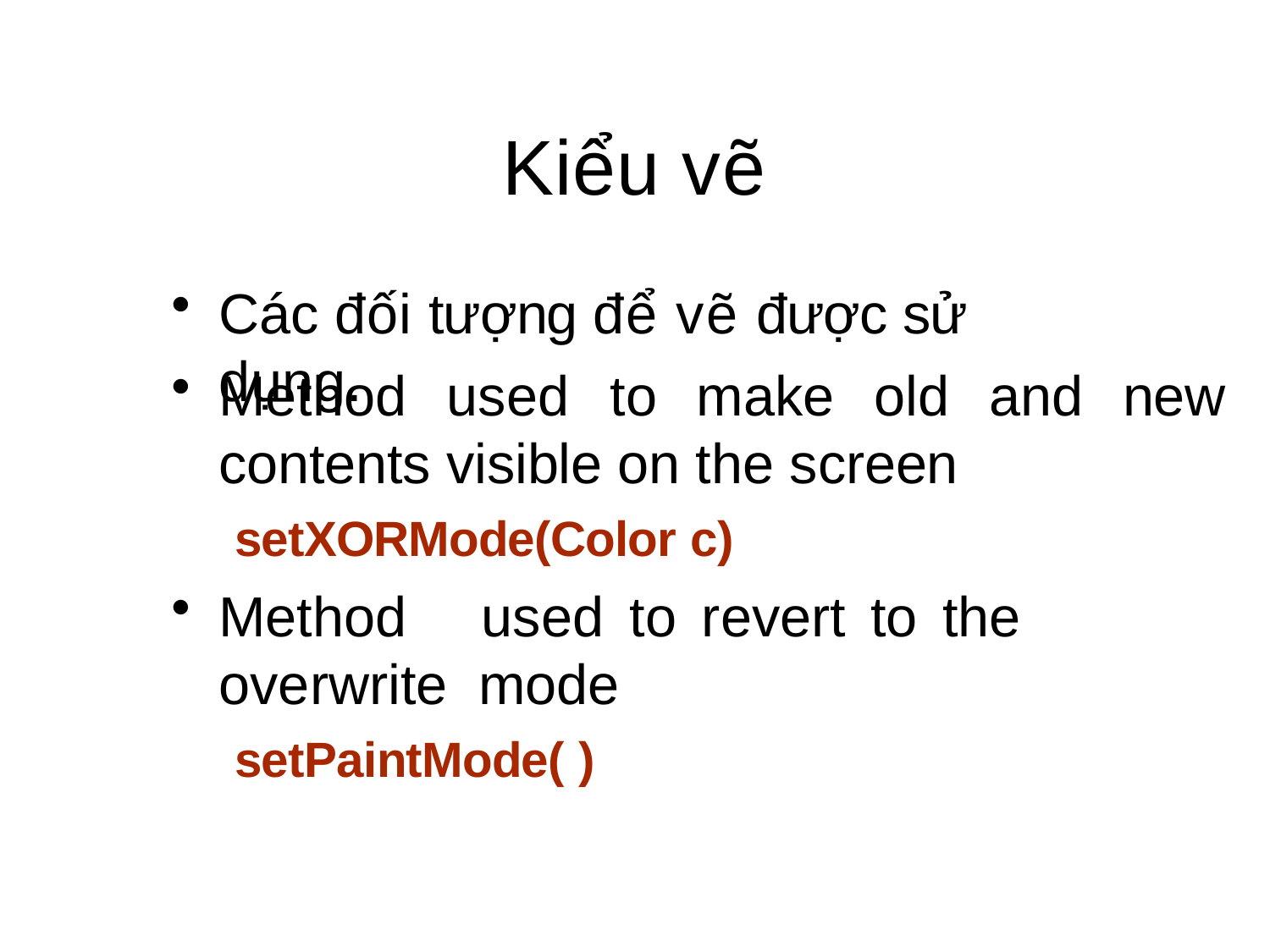

# Kiểu vẽ
Các đối tượng để vẽ được sử dụng.
Method
used	to	make	old	and	new
contents visible on the screen
setXORMode(Color c)
Method	used	to	revert	to	the	overwrite  mode
setPaintMode( )